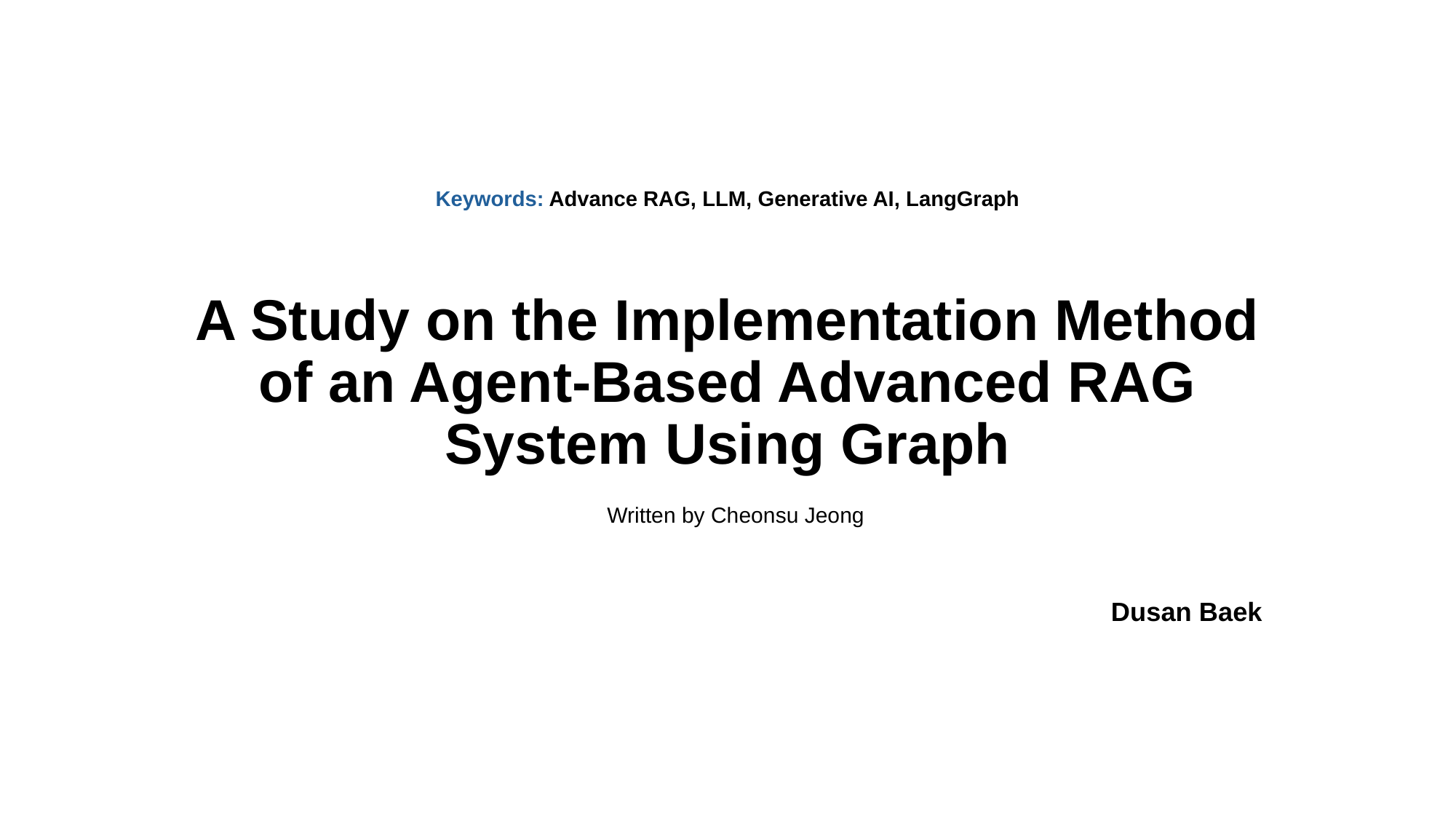

Keywords: Advance RAG, LLM, Generative AI, LangGraph
# A Study on the Implementation Method of an Agent-Based Advanced RAG System Using Graph
Written by Cheonsu Jeong
Dusan Baek